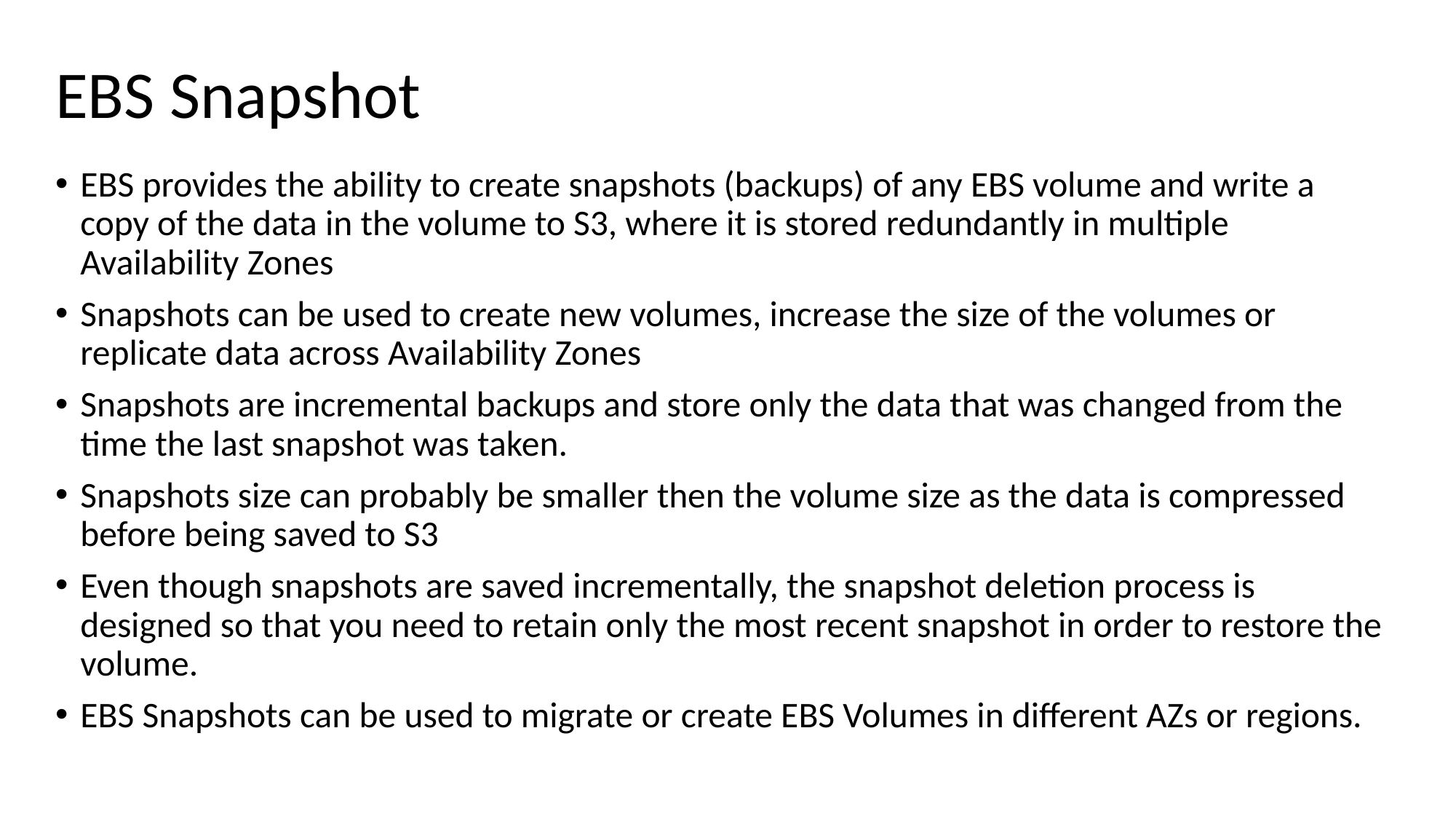

# EBS Snapshot
EBS provides the ability to create snapshots (backups) of any EBS volume and write a copy of the data in the volume to S3, where it is stored redundantly in multiple Availability Zones
Snapshots can be used to create new volumes, increase the size of the volumes or replicate data across Availability Zones
Snapshots are incremental backups and store only the data that was changed from the time the last snapshot was taken.
Snapshots size can probably be smaller then the volume size as the data is compressed before being saved to S3
Even though snapshots are saved incrementally, the snapshot deletion process is designed so that you need to retain only the most recent snapshot in order to restore the volume.
EBS Snapshots can be used to migrate or create EBS Volumes in different AZs or regions.